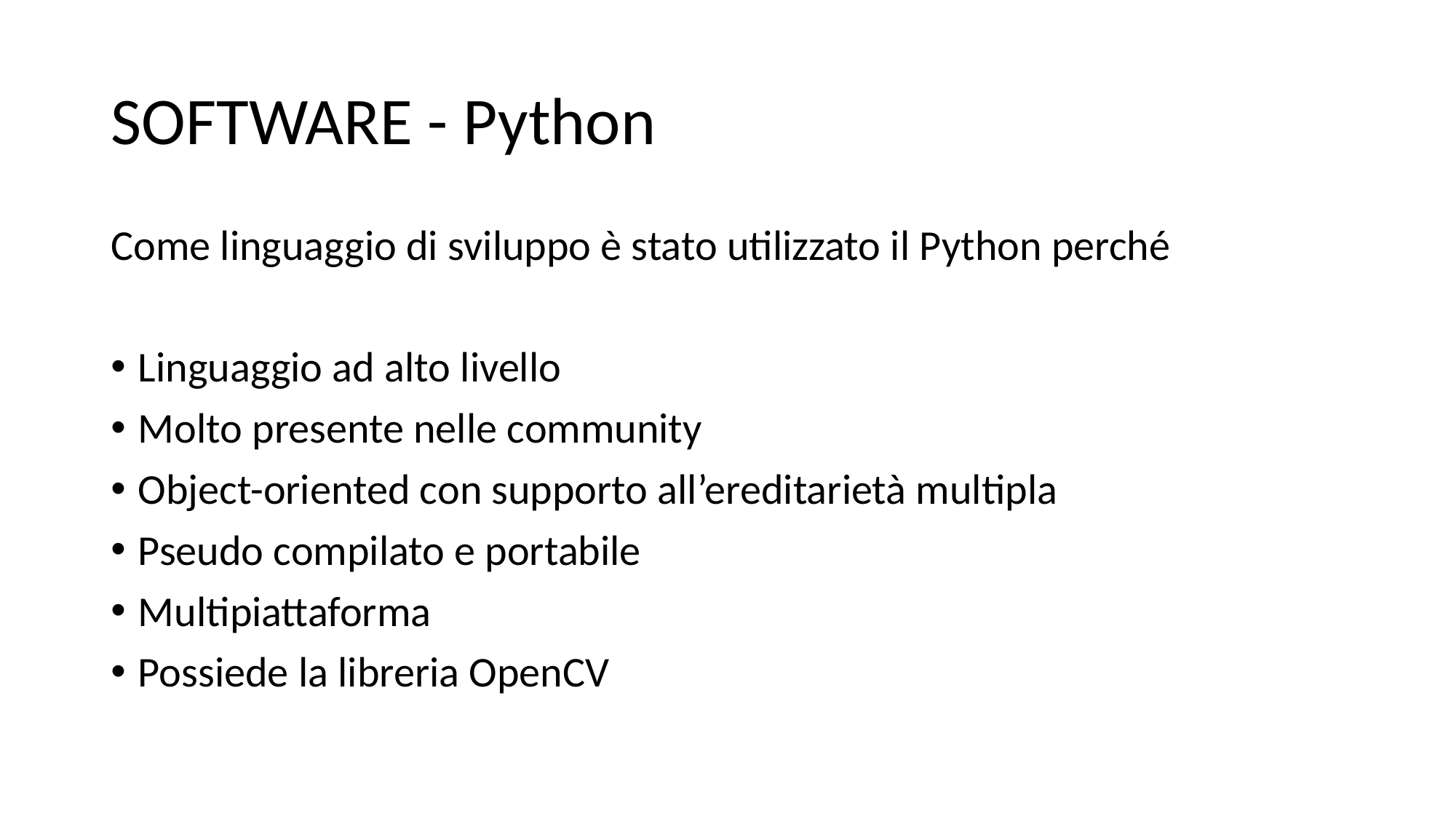

# SOFTWARE - Python
Come linguaggio di sviluppo è stato utilizzato il Python perché

Linguaggio ad alto livello
Molto presente nelle community
Object-oriented con supporto all’ereditarietà multipla
Pseudo compilato e portabile
Multipiattaforma
Possiede la libreria OpenCV